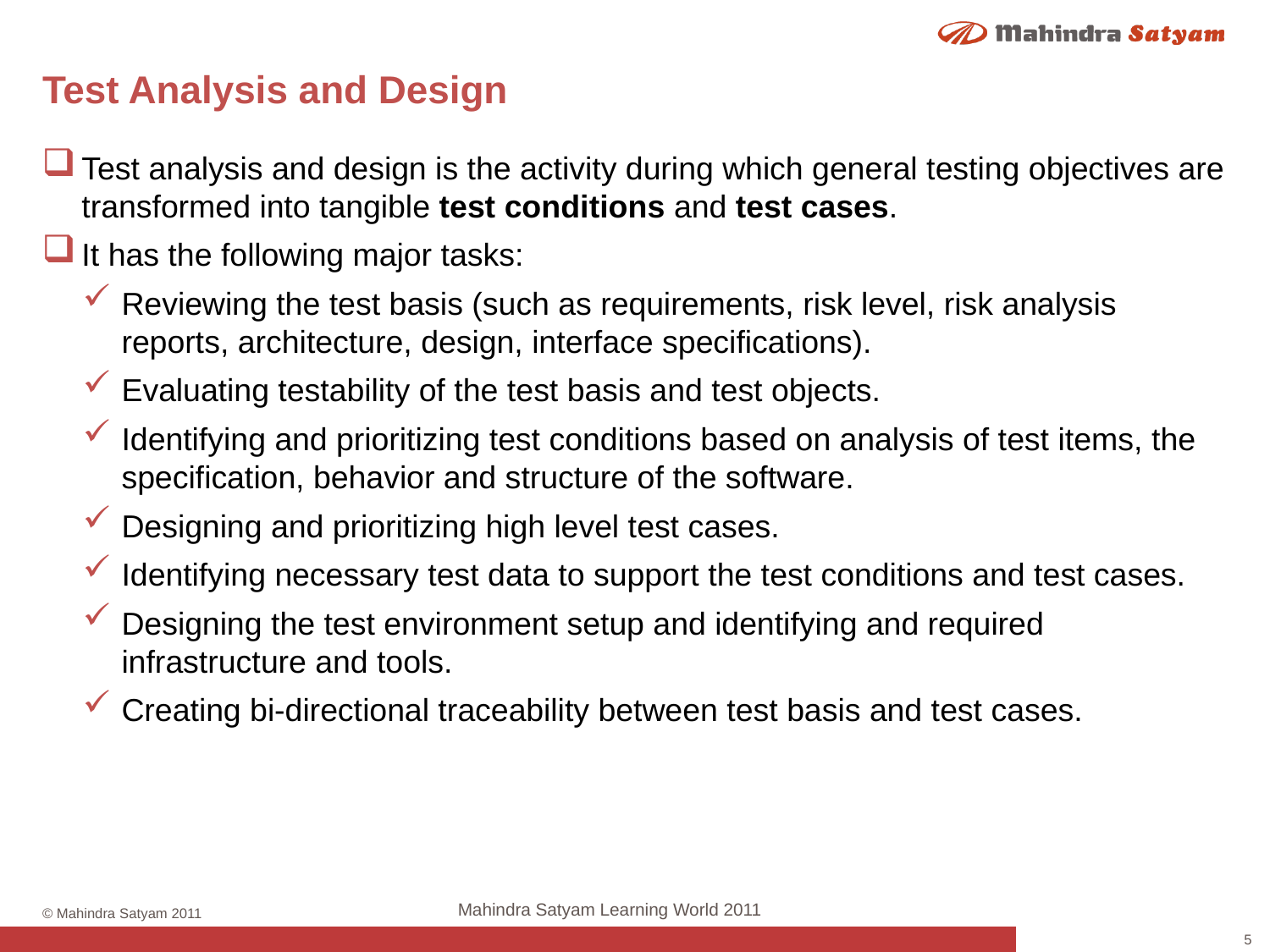

# Test Analysis and Design
Test analysis and design is the activity during which general testing objectives are transformed into tangible test conditions and test cases.
It has the following major tasks:
Reviewing the test basis (such as requirements, risk level, risk analysis reports, architecture, design, interface specifications).
Evaluating testability of the test basis and test objects.
Identifying and prioritizing test conditions based on analysis of test items, the specification, behavior and structure of the software.
Designing and prioritizing high level test cases.
Identifying necessary test data to support the test conditions and test cases.
Designing the test environment setup and identifying and required infrastructure and tools.
Creating bi-directional traceability between test basis and test cases.